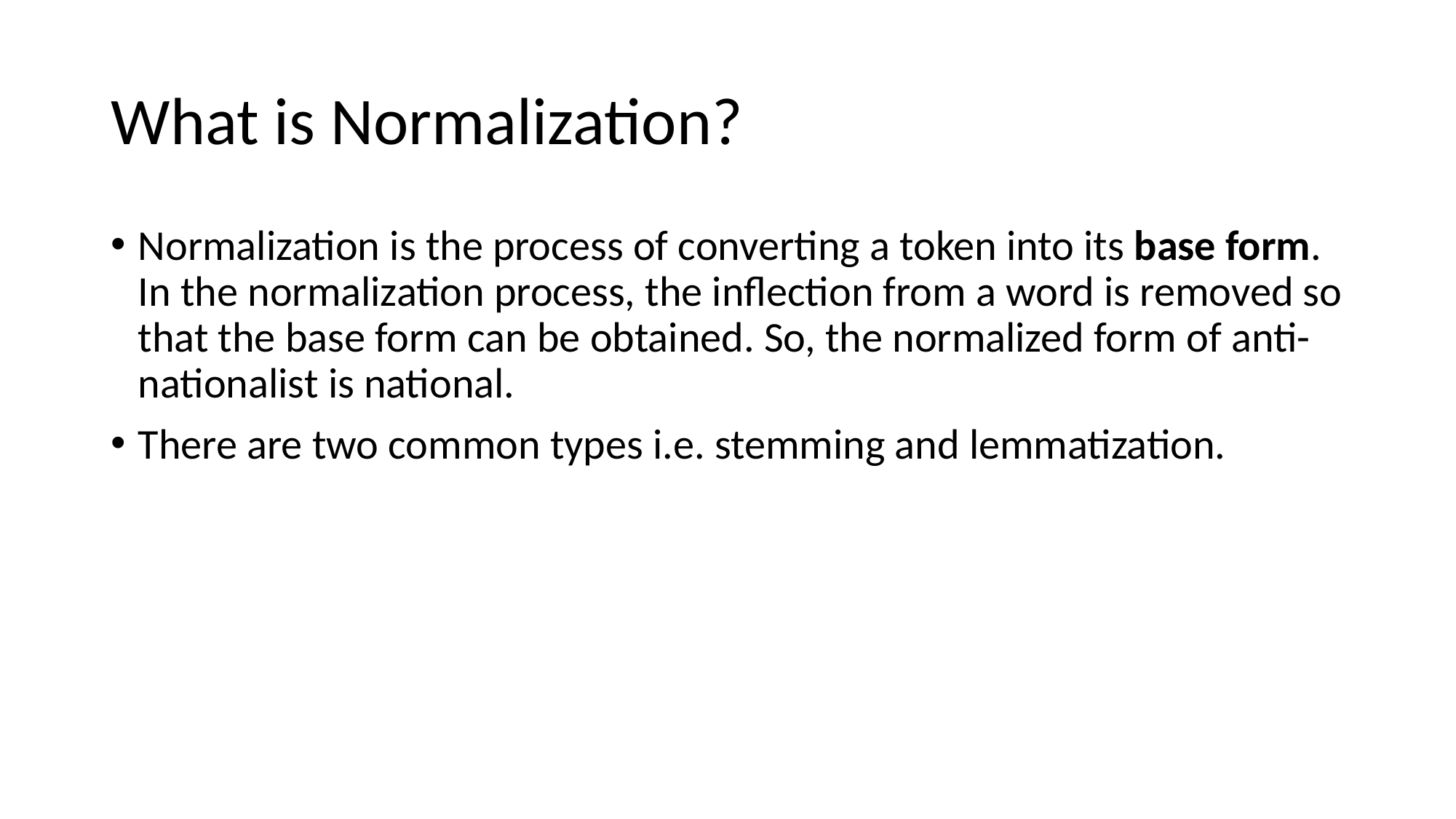

# What is Normalization?
Normalization is the process of converting a token into its base form. In the normalization process, the inflection from a word is removed so that the base form can be obtained. So, the normalized form of anti-nationalist is national.
There are two common types i.e. stemming and lemmatization.